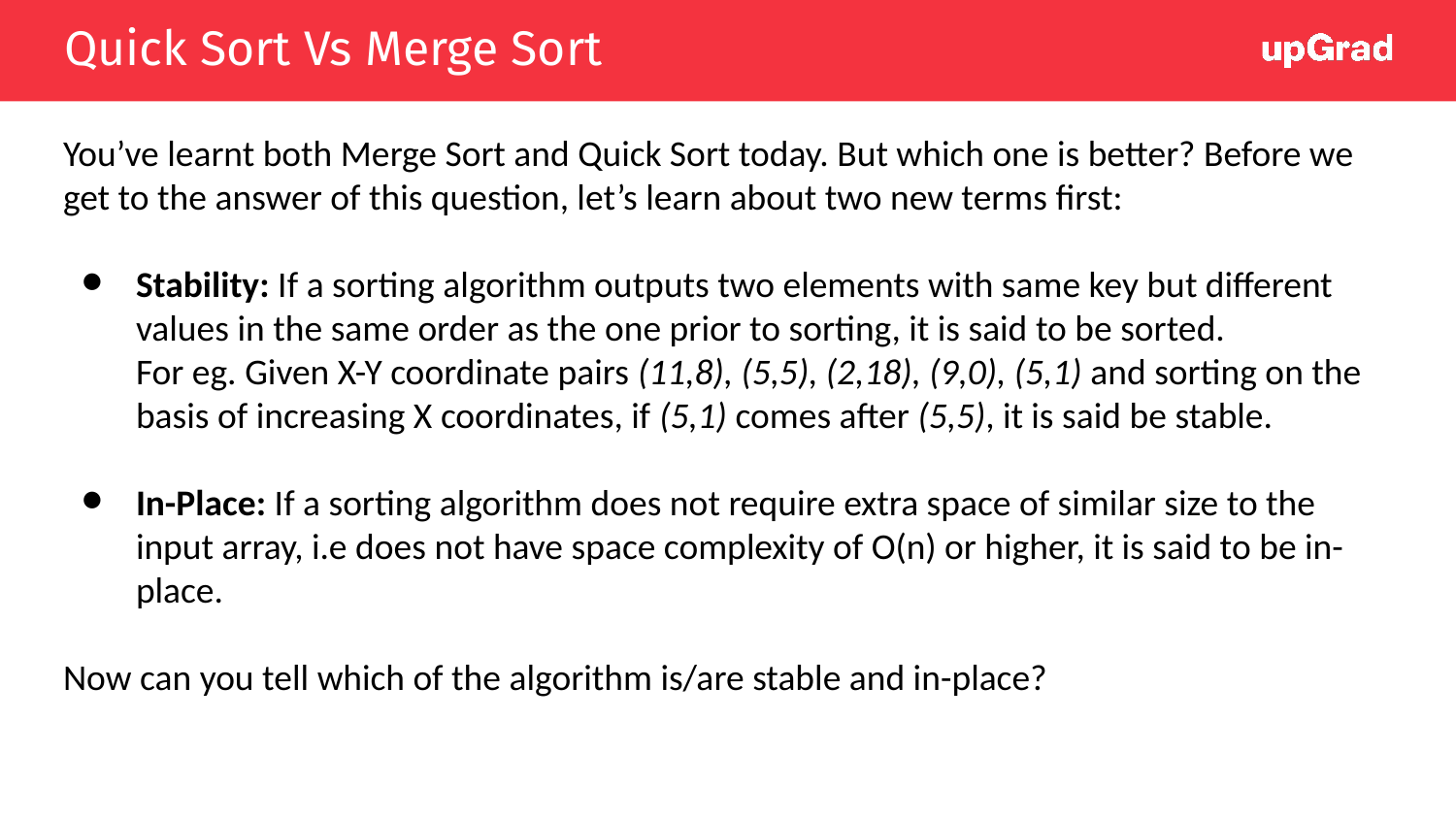

# Quick Sort Vs Merge Sort

You’ve learnt both Merge Sort and Quick Sort today. But which one is better? Before we get to the answer of this question, let’s learn about two new terms first:

Stability: If a sorting algorithm outputs two elements with same key but different values in the same order as the one prior to sorting, it is said to be sorted.
For eg. Given X-Y coordinate pairs (11,8), (5,5), (2,18), (9,0), (5,1) and sorting on the basis of increasing X coordinates, if (5,1) comes after (5,5), it is said be stable.

In-Place: If a sorting algorithm does not require extra space of similar size to the input array, i.e does not have space complexity of O(n) or higher, it is said to be in-place.

Now can you tell which of the algorithm is/are stable and in-place?